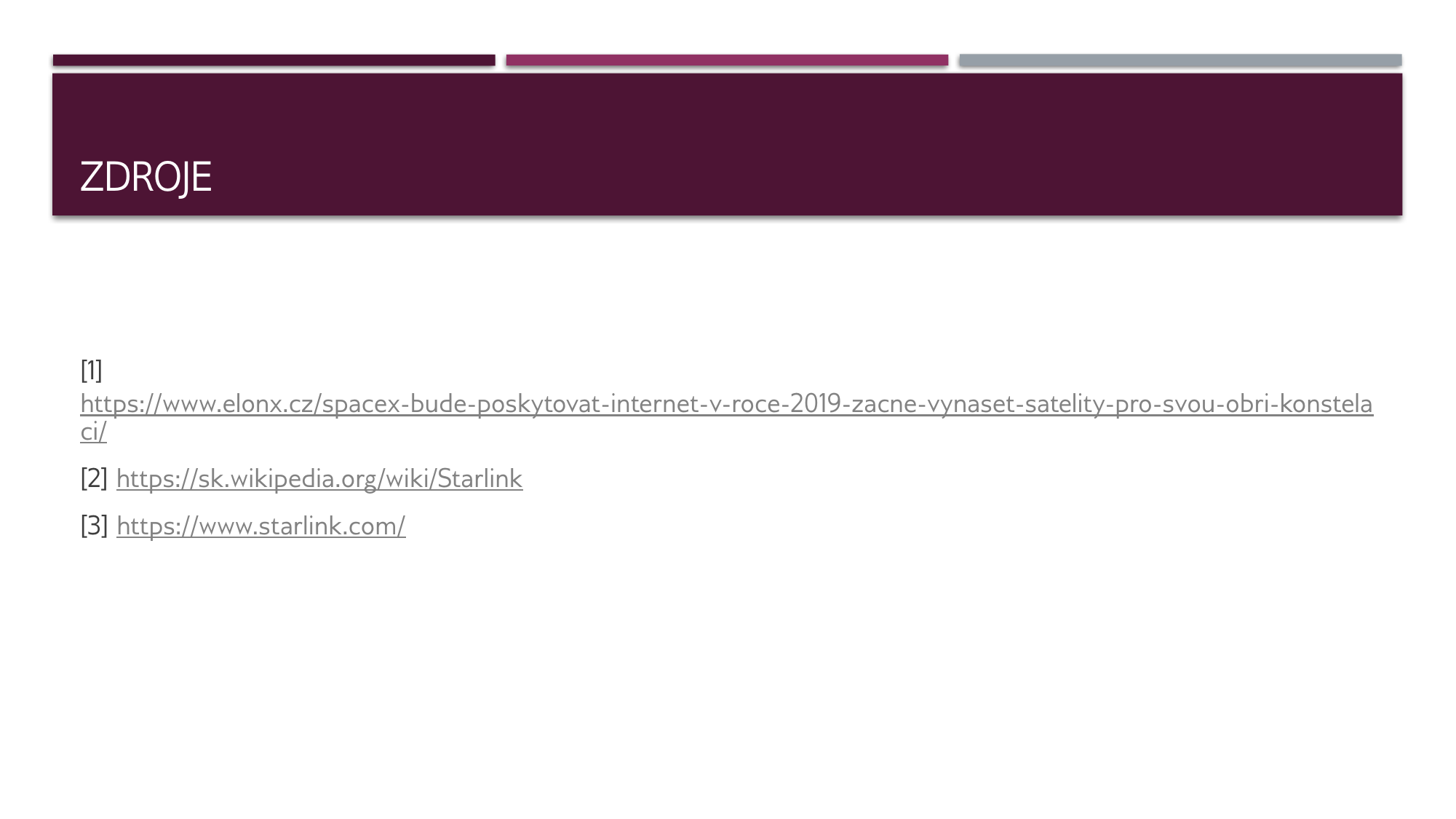

# Zdroje
[1] https://www.elonx.cz/spacex-bude-poskytovat-internet-v-roce-2019-zacne-vynaset-satelity-pro-svou-obri-konstelaci/
[2] https://sk.wikipedia.org/wiki/Starlink
[3] https://www.starlink.com/